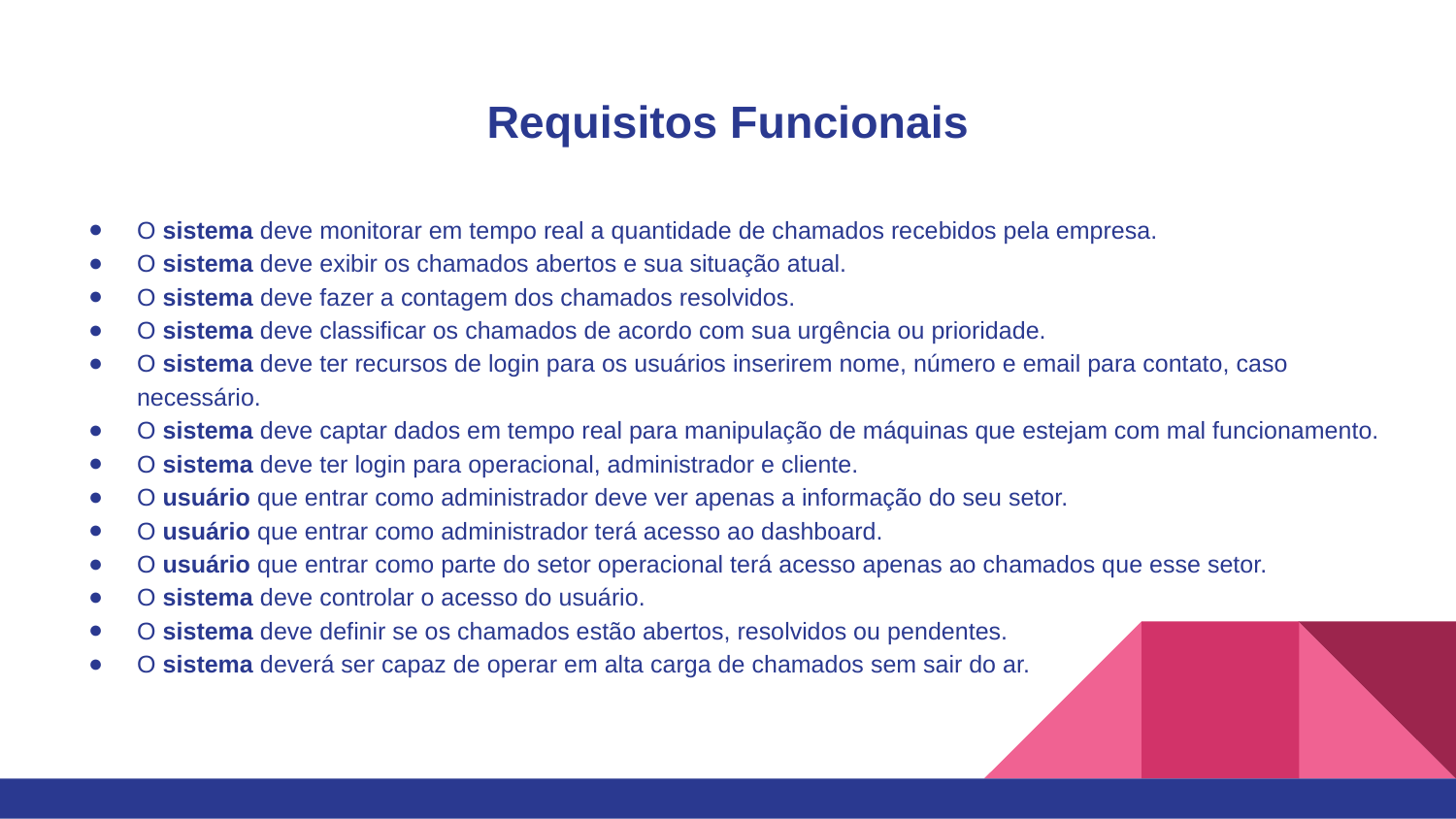

# Requisitos Funcionais

O sistema deve monitorar em tempo real a quantidade de chamados recebidos pela empresa.
O sistema deve exibir os chamados abertos e sua situação atual.
O sistema deve fazer a contagem dos chamados resolvidos.
O sistema deve classificar os chamados de acordo com sua urgência ou prioridade.
O sistema deve ter recursos de login para os usuários inserirem nome, número e email para contato, caso necessário.
O sistema deve captar dados em tempo real para manipulação de máquinas que estejam com mal funcionamento.
O sistema deve ter login para operacional, administrador e cliente.
O usuário que entrar como administrador deve ver apenas a informação do seu setor.
O usuário que entrar como administrador terá acesso ao dashboard.
O usuário que entrar como parte do setor operacional terá acesso apenas ao chamados que esse setor.
O sistema deve controlar o acesso do usuário.
O sistema deve definir se os chamados estão abertos, resolvidos ou pendentes.
O sistema deverá ser capaz de operar em alta carga de chamados sem sair do ar.